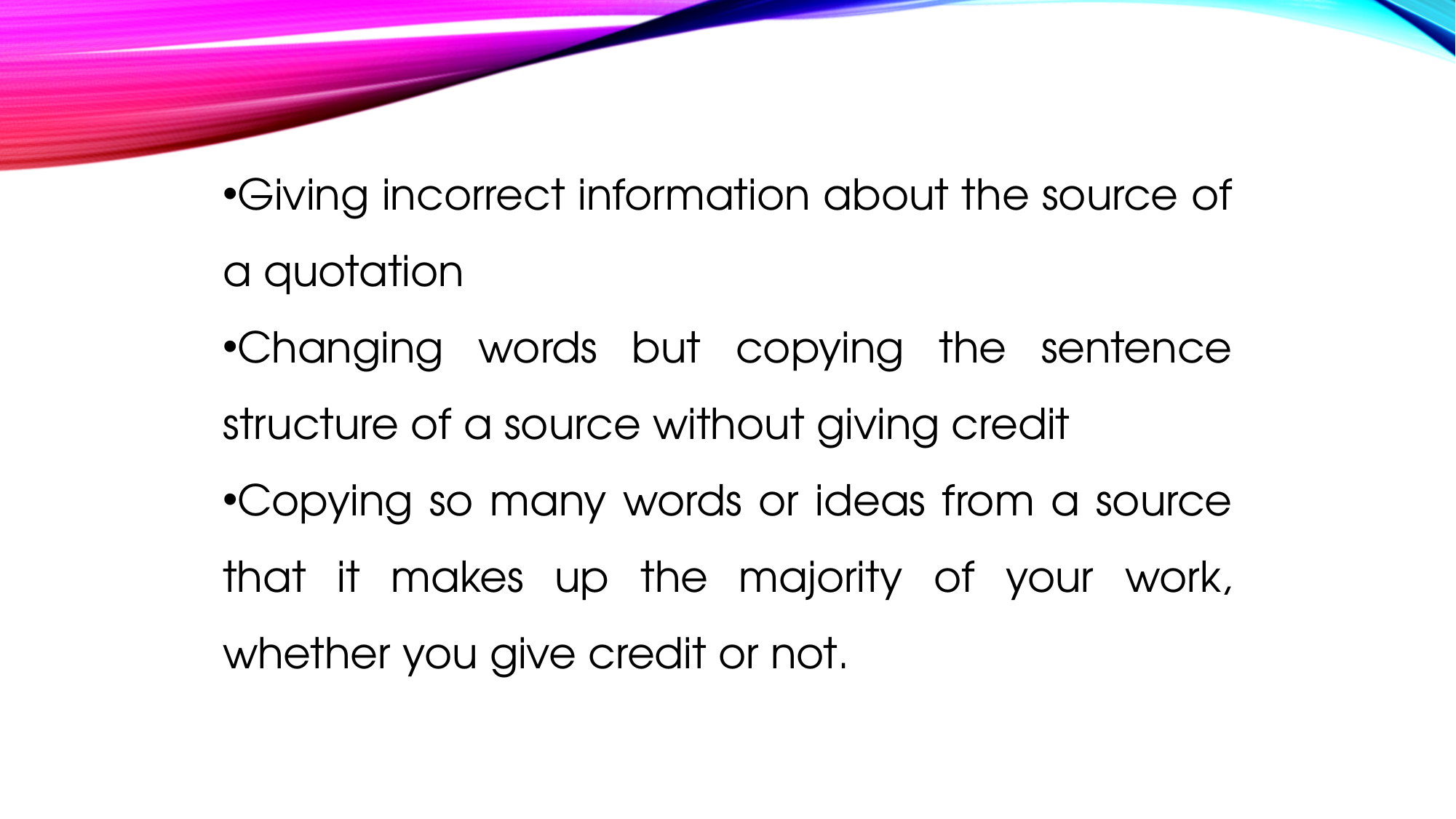

Giving incorrect information about the source of a quotation
Changing words but copying the sentence structure of a source without giving credit
Copying so many words or ideas from a source that it makes up the majority of your work, whether you give credit or not.